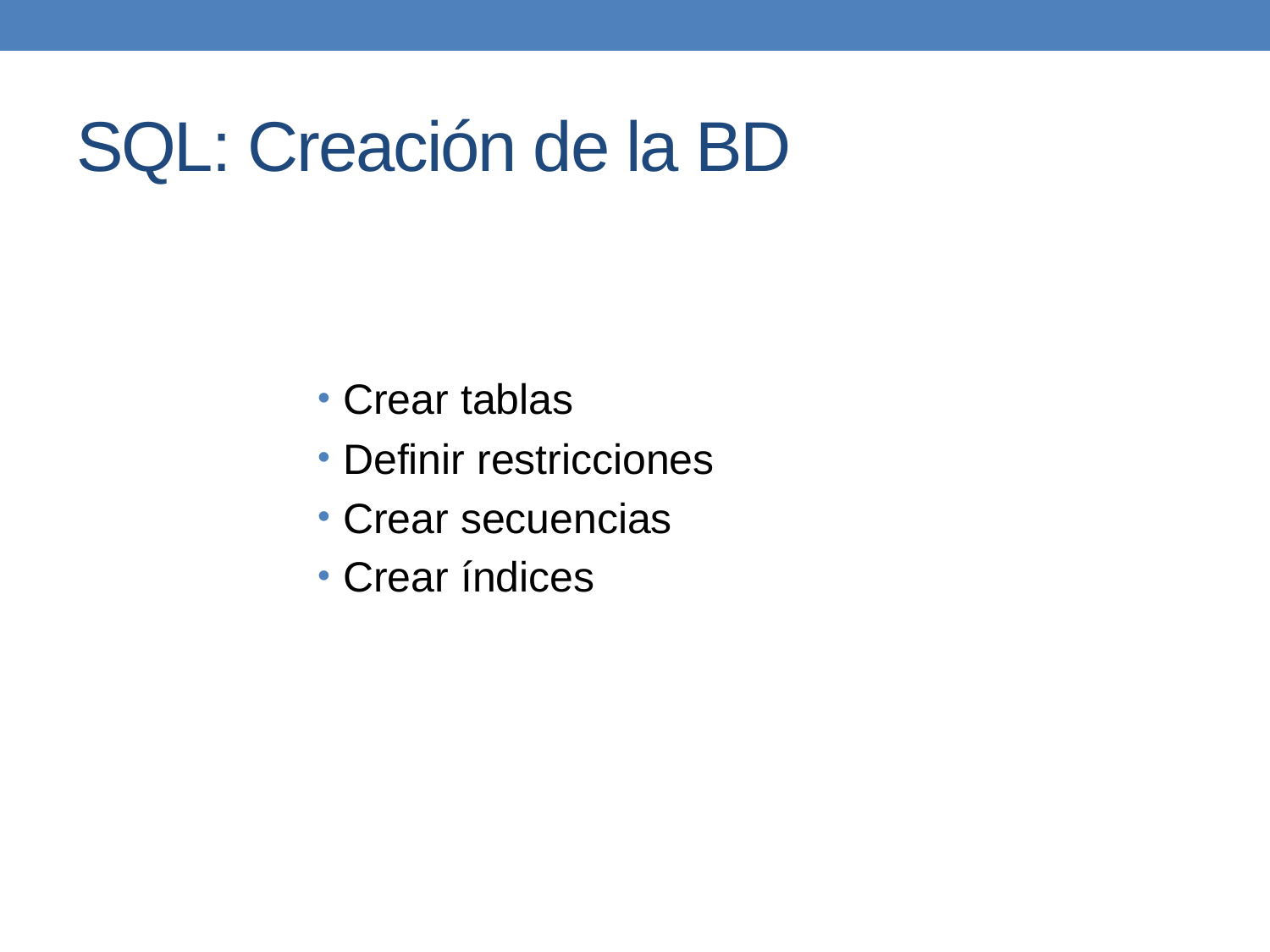

# SQL: Creación de la BD
Crear tablas
Definir restricciones
Crear secuencias
Crear índices